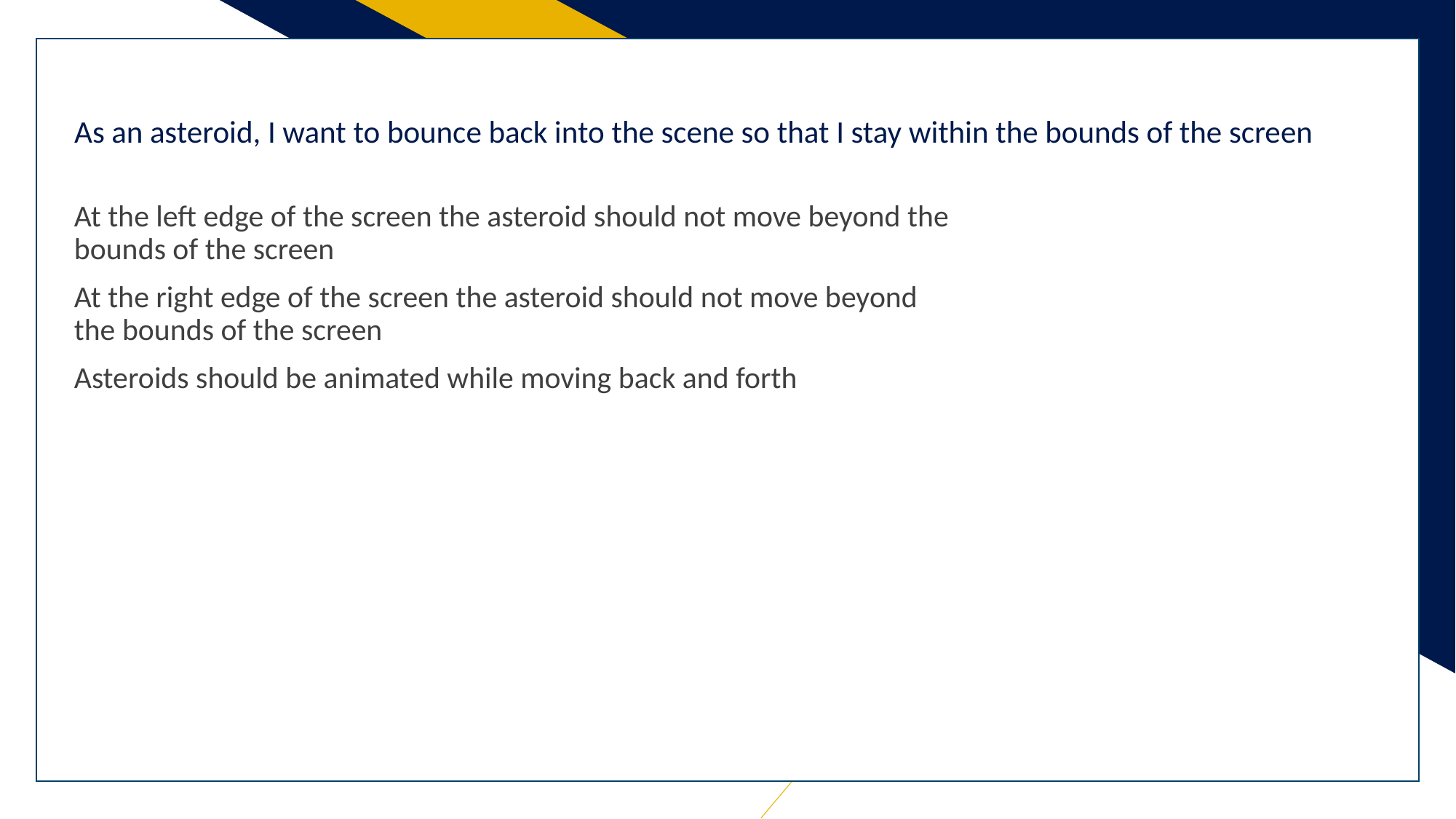

v
# As an asteroid, I want to bounce back into the scene so that I stay within the bounds of the screen
At the left edge of the screen the asteroid should not move beyond the bounds of the screen
At the right edge of the screen the asteroid should not move beyond the bounds of the screen
Asteroids should be animated while moving back and forth